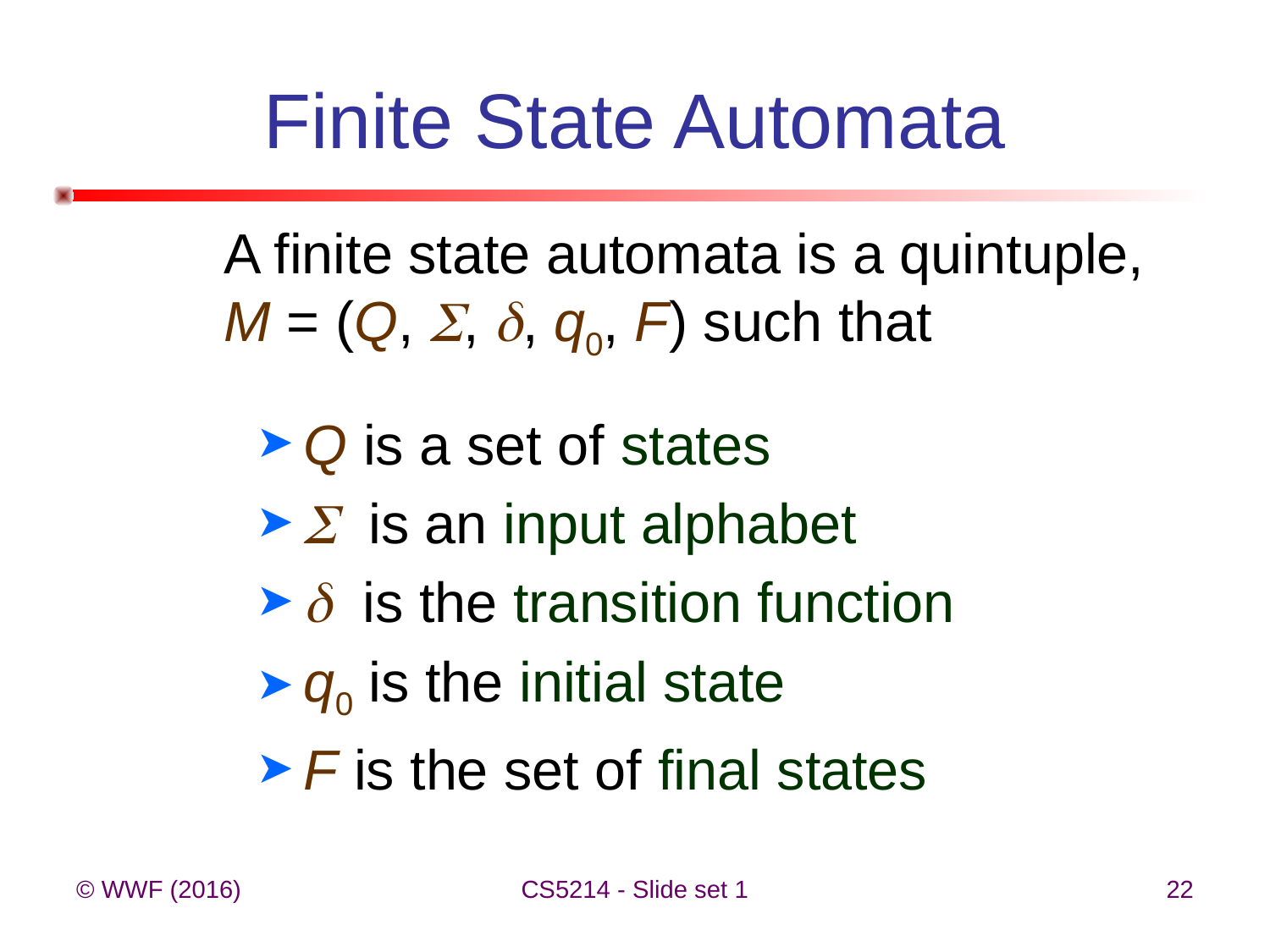

# Finite State Automata
A finite state automata is a quintuple,
M = (Q, Σ, δ, q0, F) such that

Q is a set of states
Σ  is an input alphabet
δ  is the transition function
q0 is the initial state
F is the set of final states
© WWF (2016)
CS5214 - Slide set 1
22